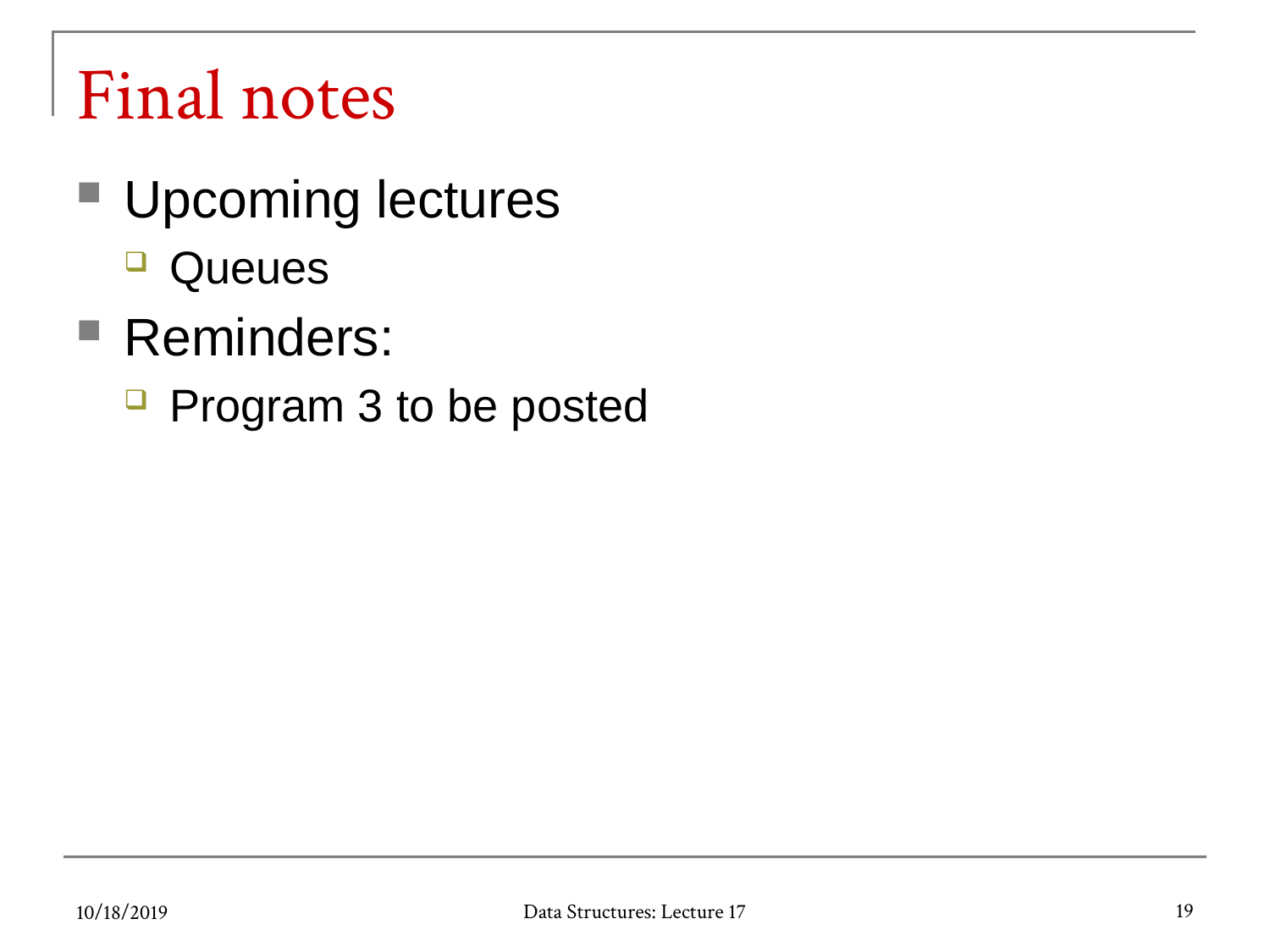

# Final notes
Upcoming lectures
Queues
Reminders:
Program 3 to be posted

10/18/2019
19
Data Structures: Lecture 17